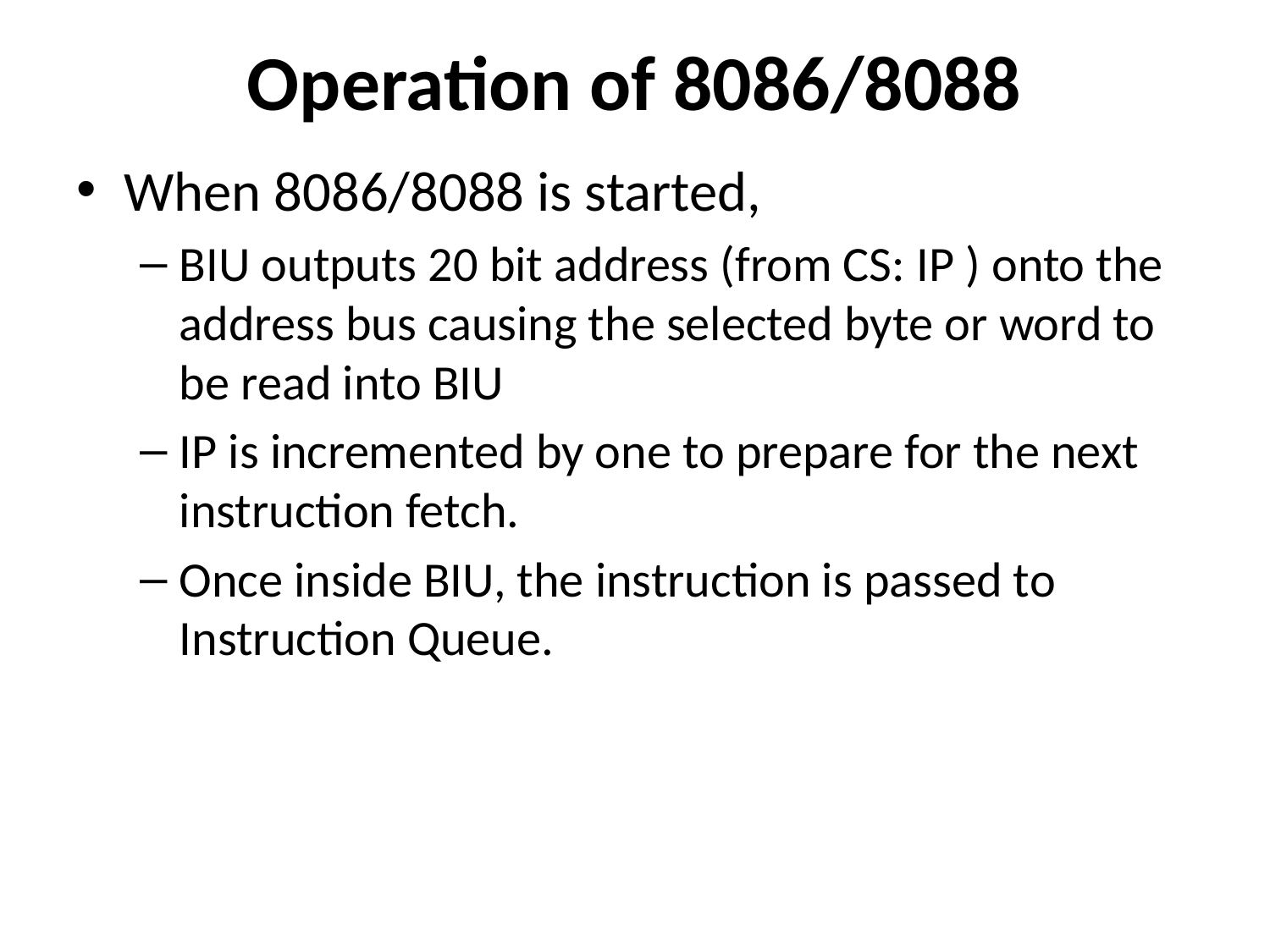

# Operation of 8086/8088
When 8086/8088 is started,
BIU outputs 20 bit address (from CS: IP ) onto the address bus causing the selected byte or word to be read into BIU
IP is incremented by one to prepare for the next instruction fetch.
Once inside BIU, the instruction is passed to Instruction Queue.